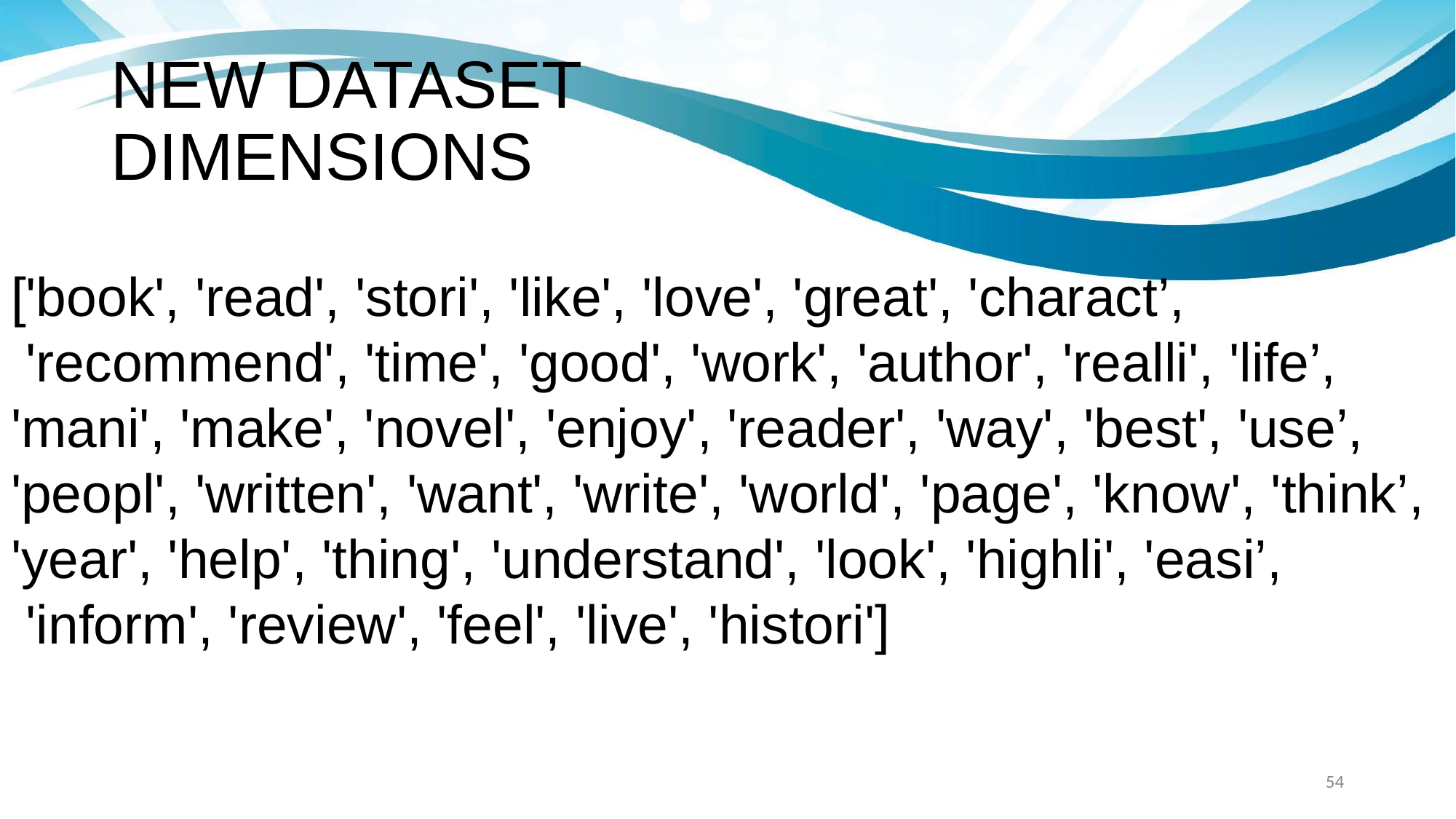

# NEW DATASET DIMENSIONS
['book', 'read', 'stori', 'like', 'love', 'great', 'charact’,
 'recommend', 'time', 'good', 'work', 'author', 'realli', 'life’,
'mani', 'make', 'novel', 'enjoy', 'reader', 'way', 'best', 'use’,
'peopl', 'written', 'want', 'write', 'world', 'page', 'know', 'think’,
'year', 'help', 'thing', 'understand', 'look', 'highli', 'easi’,
 'inform', 'review', 'feel', 'live', 'histori']
54